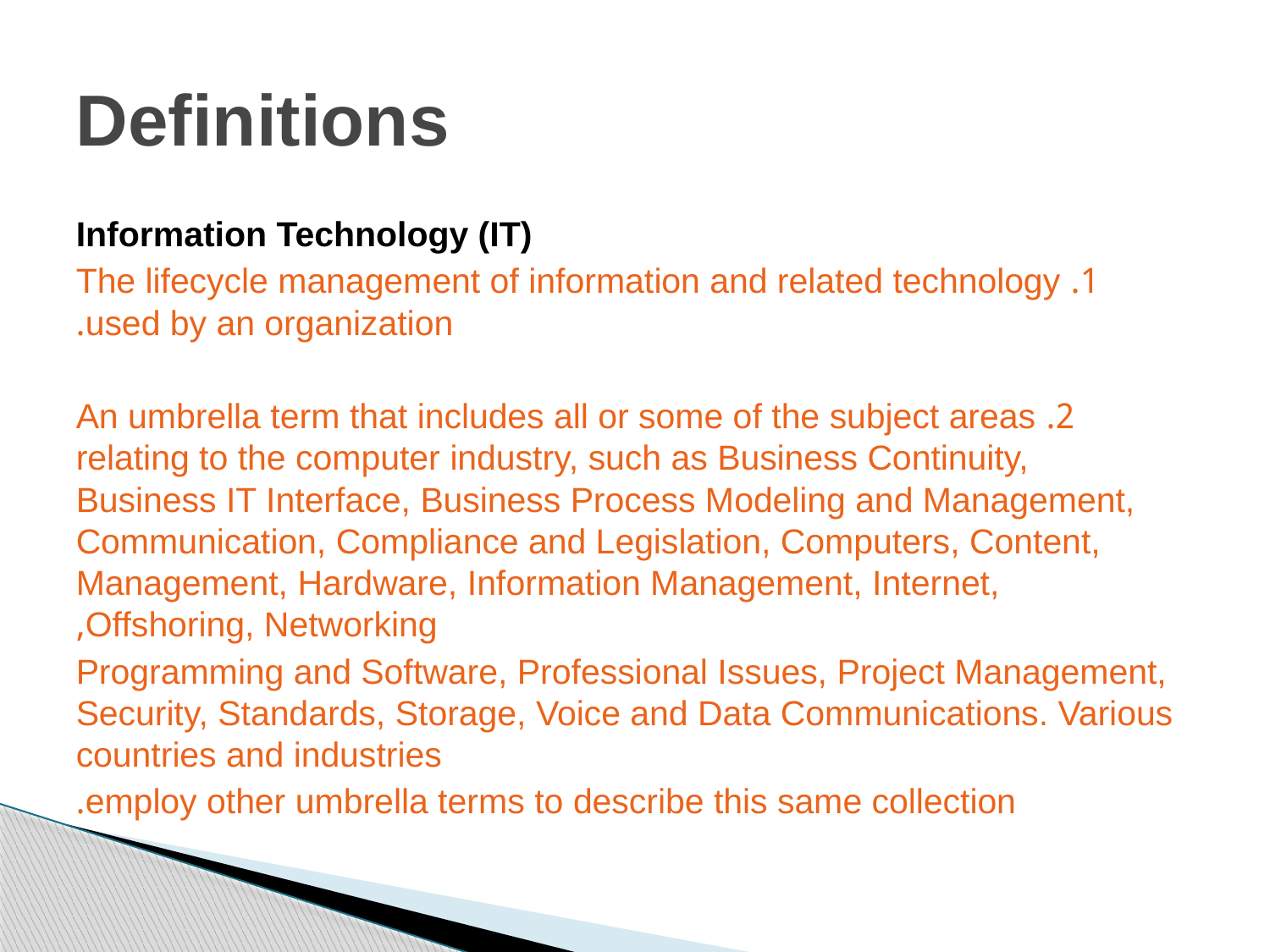

# Definitions
Information Technology (IT)
1. The lifecycle management of information and related technology used by an organization.

2. An umbrella term that includes all or some of the subject areas relating to the computer industry, such as Business Continuity, Business IT Interface, Business Process Modeling and Management, Communication, Compliance and Legislation, Computers, Content, Management, Hardware, Information Management, Internet, Offshoring, Networking,
Programming and Software, Professional Issues, Project Management, Security, Standards, Storage, Voice and Data Communications. Various countries and industries
employ other umbrella terms to describe this same collection.